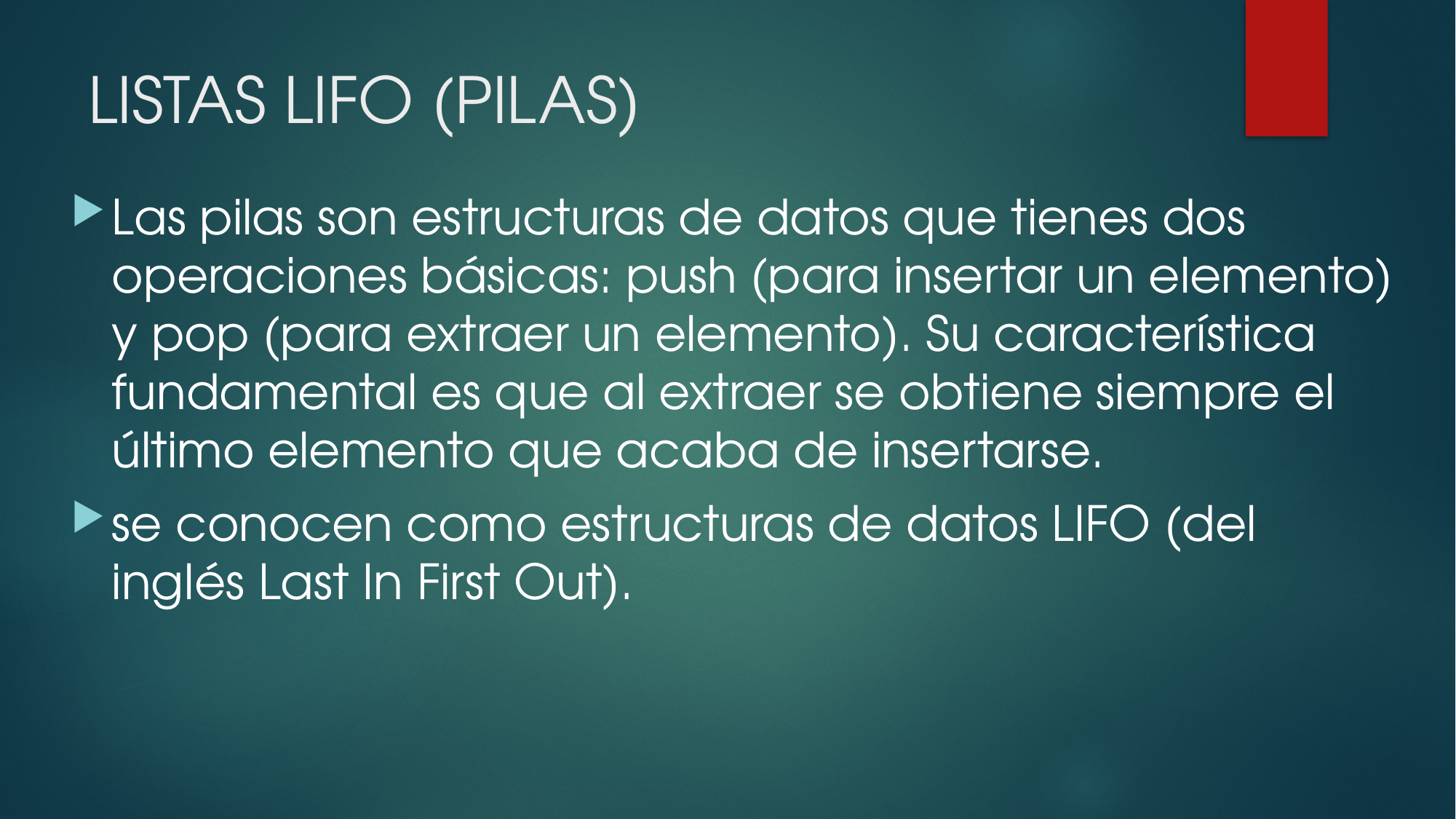

# LISTAS LIFO (PILAS)
Las pilas son estructuras de datos que tienes dos operaciones básicas: push (para insertar un elemento) y pop (para extraer un elemento). Su característica fundamental es que al extraer se obtiene siempre el último elemento que acaba de insertarse.
se conocen como estructuras de datos LIFO (del inglés Last In First Out).